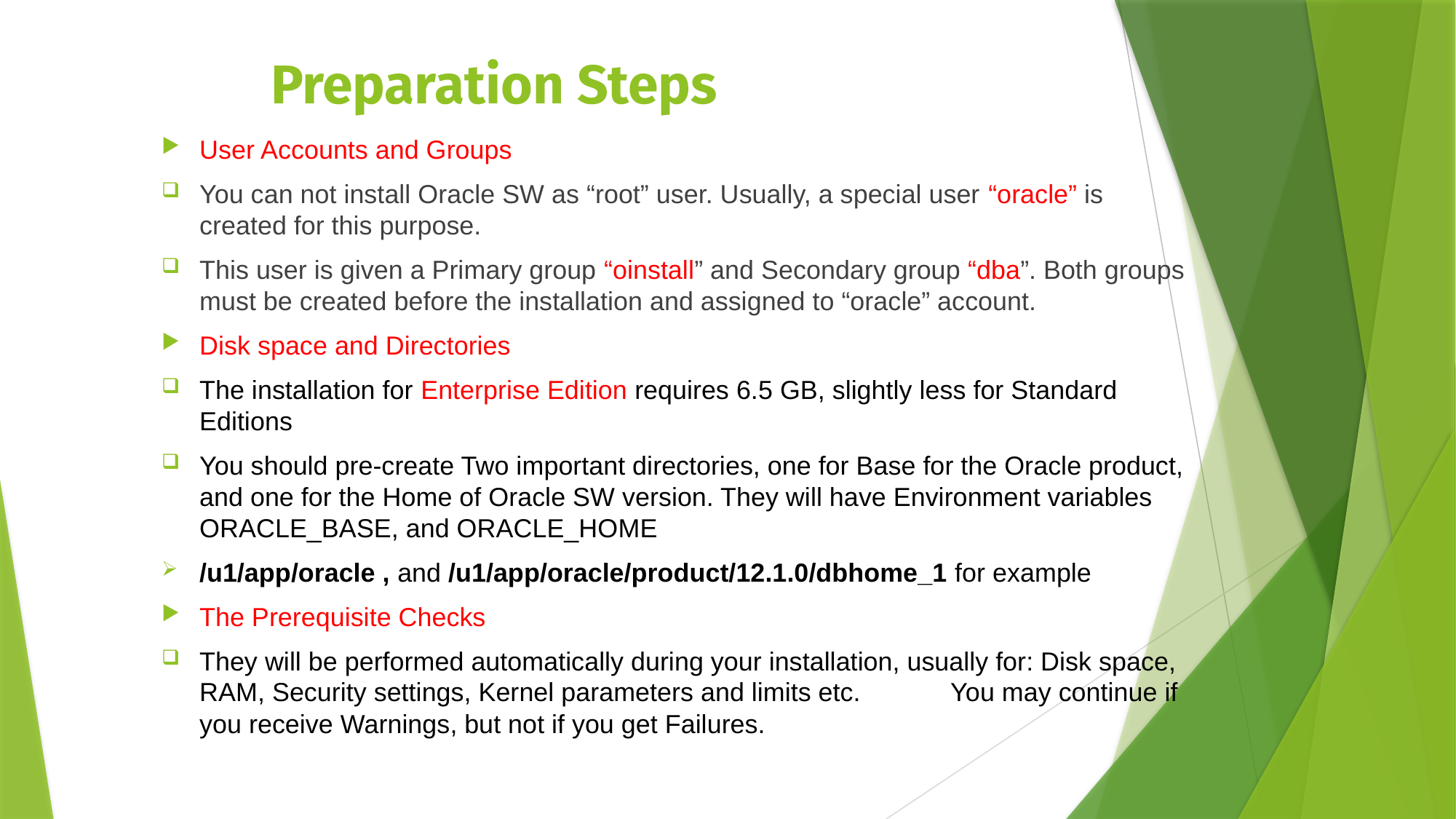

# Preparation Steps
User Accounts and Groups
You can not install Oracle SW as “root” user. Usually, a special user “oracle” is created for this purpose.
This user is given a Primary group “oinstall” and Secondary group “dba”. Both groups must be created before the installation and assigned to “oracle” account.
Disk space and Directories
The installation for Enterprise Edition requires 6.5 GB, slightly less for Standard Editions
You should pre-create Two important directories, one for Base for the Oracle product, and one for the Home of Oracle SW version. They will have Environment variables ORACLE_BASE, and ORACLE_HOME
/u1/app/oracle , and /u1/app/oracle/product/12.1.0/dbhome_1 for example
The Prerequisite Checks
They will be performed automatically during your installation, usually for: Disk space, RAM, Security settings, Kernel parameters and limits etc. 	You may continue if you receive Warnings, but not if you get Failures.